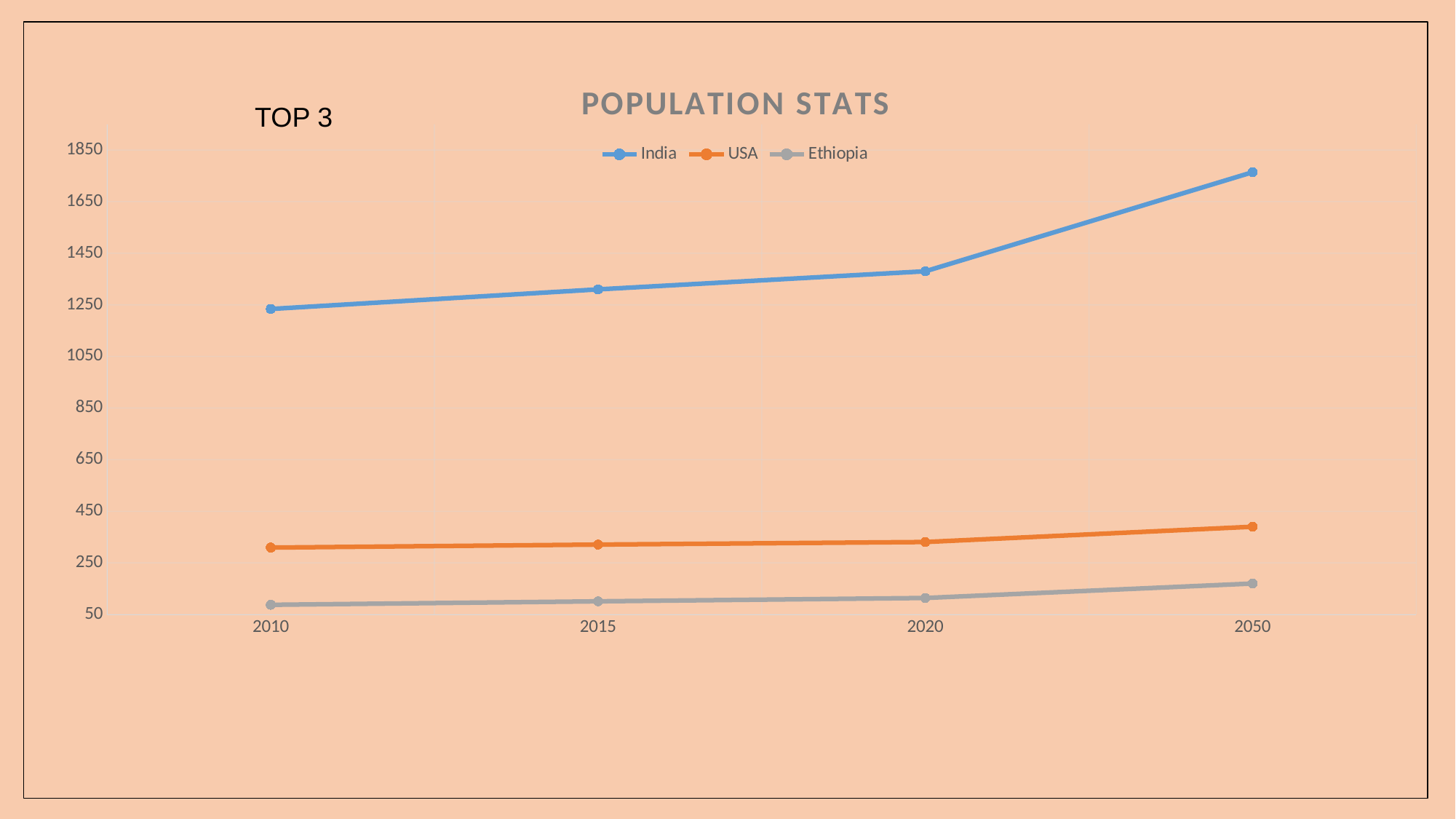

### Chart: POPULATION STATS

| Category | India | USA | Ethiopia |
|---|---|---|---|
| 2010 | 1234.0 | 309.3 | 87.64 |
| 2015 | 1310.0 | 321.0 | 101.0 |
| 2020 | 1380.0 | 331.0 | 114.0 |
| 2050 | 1764.0 | 390.0 | 170.0 |
TOP 3